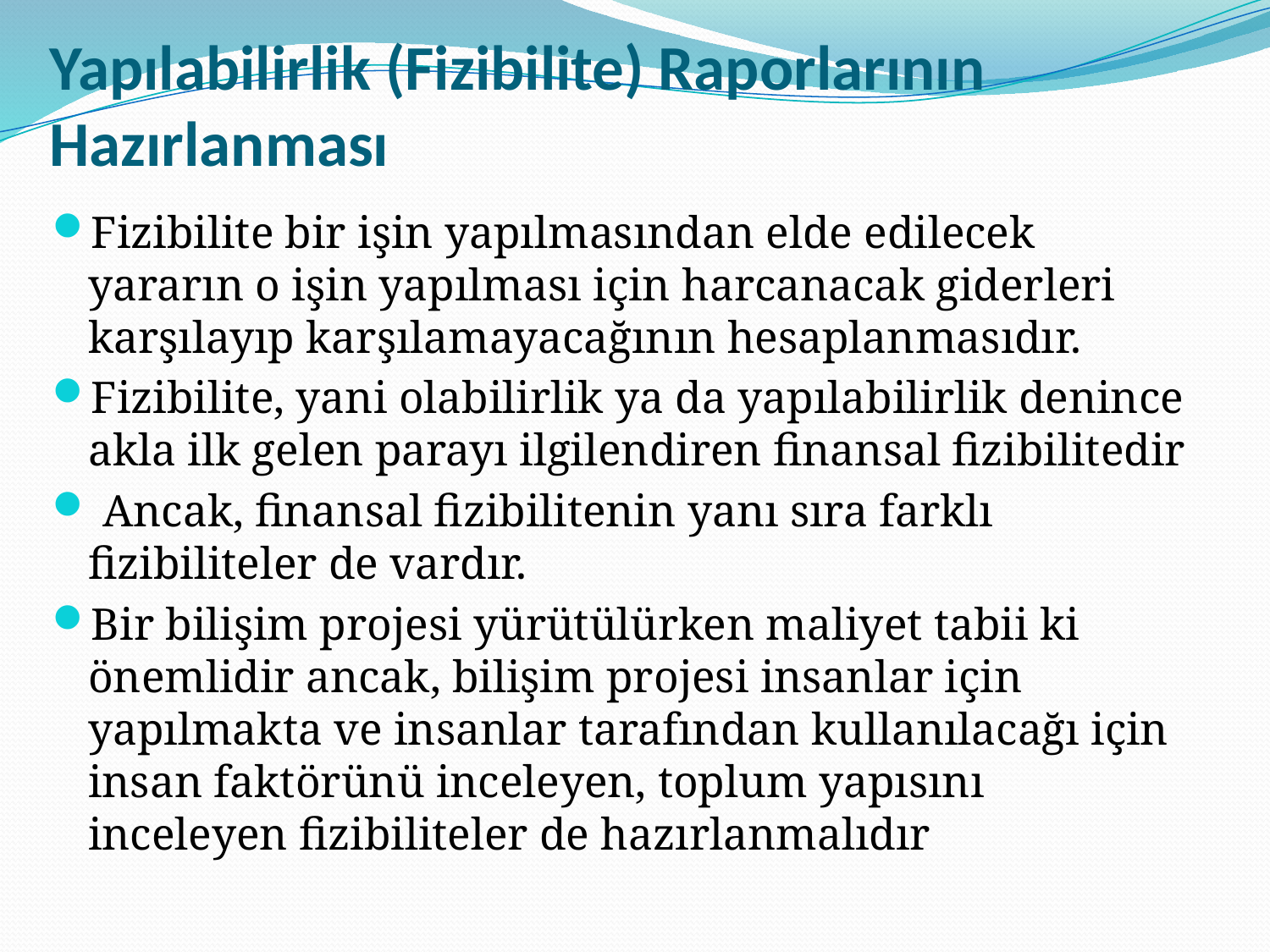

# Yapılabilirlik (Fizibilite) Raporlarının Hazırlanması
Fizibilite bir işin yapılmasından elde edilecek yararın o işin yapılması için harcanacak giderleri karşılayıp karşılamayacağının hesaplanmasıdır.
Fizibilite, yani olabilirlik ya da yapılabilirlik denince akla ilk gelen parayı ilgilendiren finansal fizibilitedir
 Ancak, finansal fizibilitenin yanı sıra farklı fizibiliteler de vardır.
Bir bilişim projesi yürütülürken maliyet tabii ki önemlidir ancak, bilişim projesi insanlar için yapılmakta ve insanlar tarafından kullanılacağı için insan faktörünü inceleyen, toplum yapısını inceleyen fizibiliteler de hazırlanmalıdır